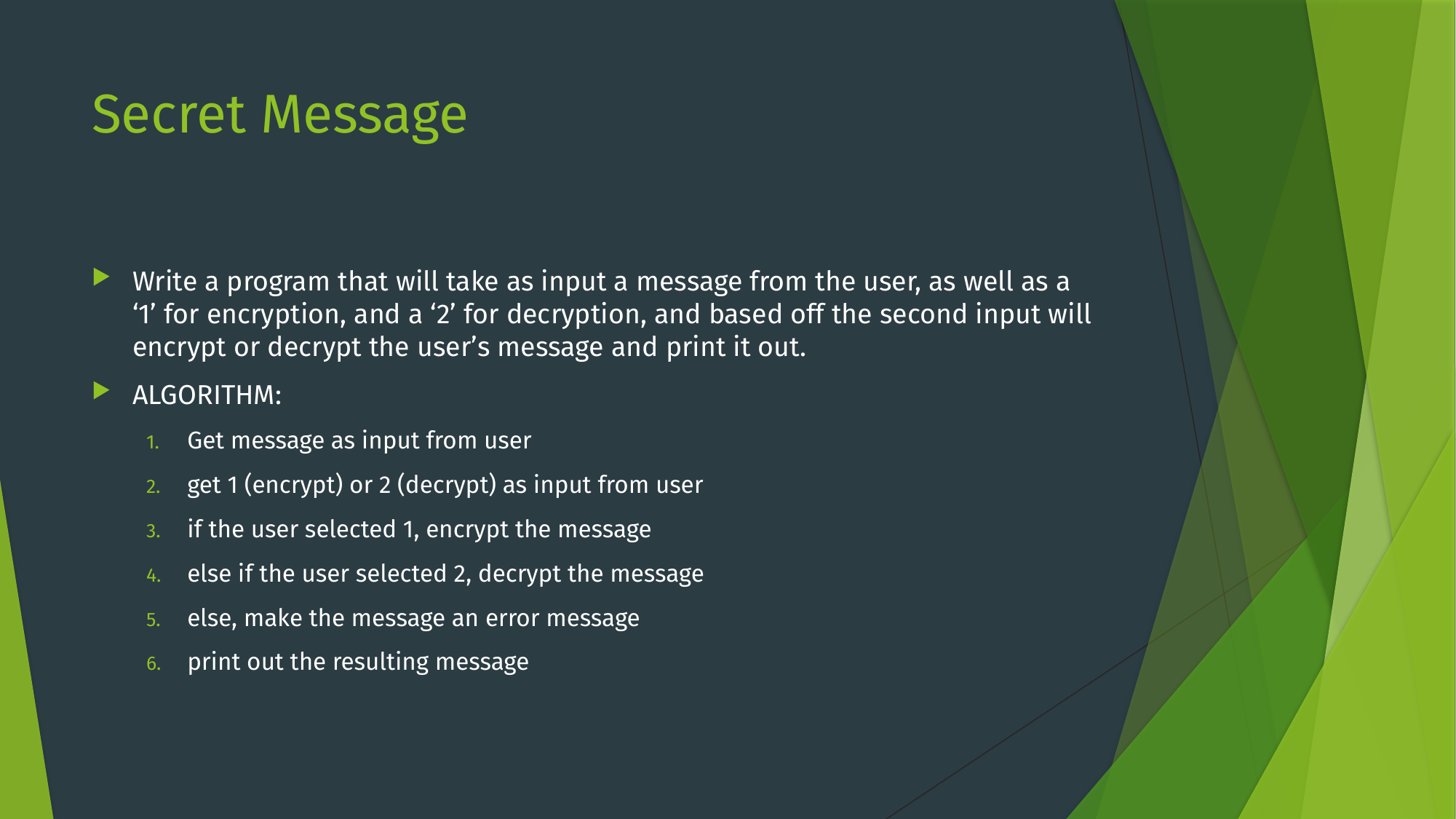

# Secret Message
Write a program that will take as input a message from the user, as well as a ‘1’ for encryption, and a ‘2’ for decryption, and based off the second input will encrypt or decrypt the user’s message and print it out.
ALGORITHM:
Get message as input from user
get 1 (encrypt) or 2 (decrypt) as input from user
if the user selected 1, encrypt the message
else if the user selected 2, decrypt the message
else, make the message an error message
print out the resulting message